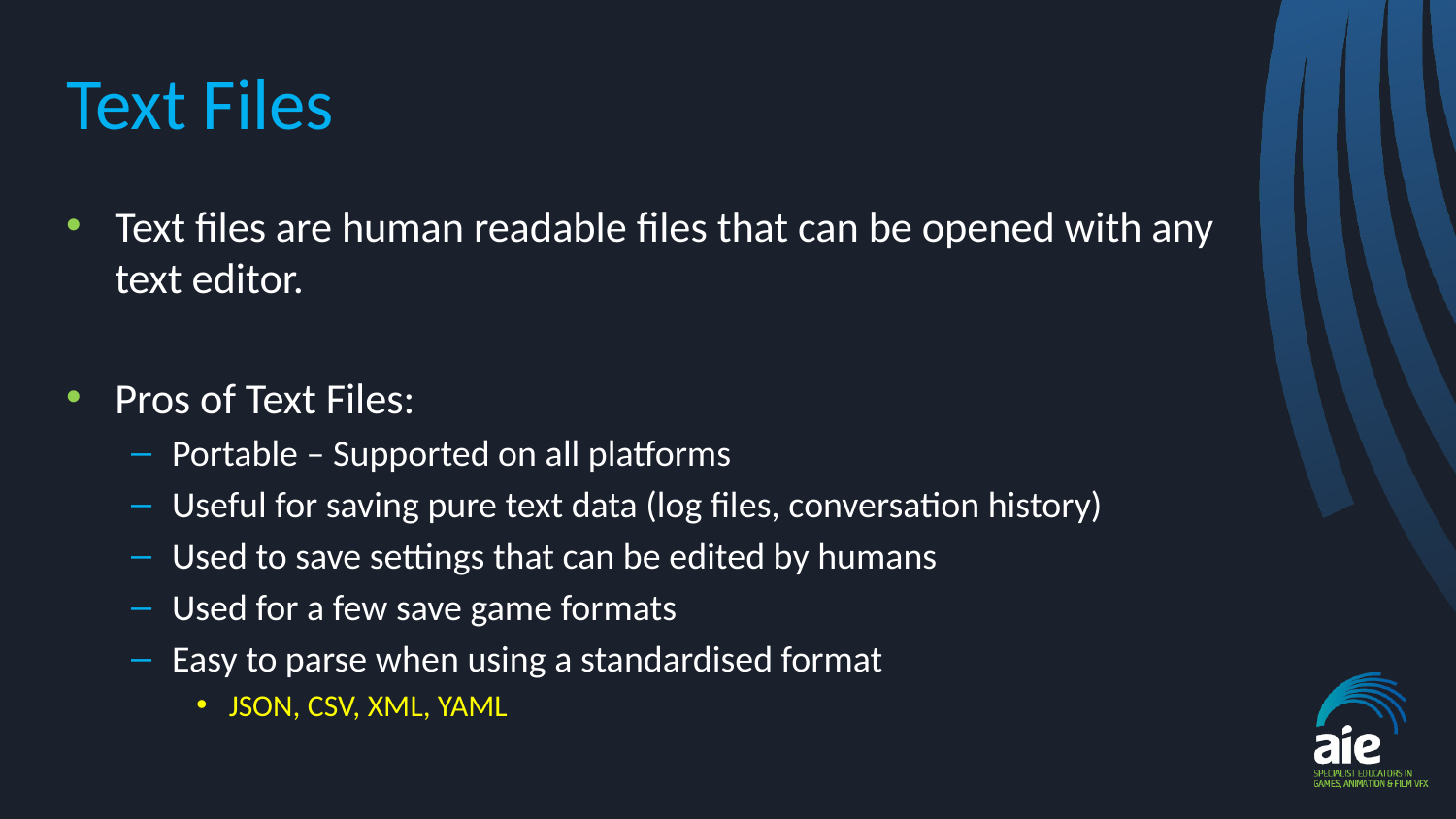

# Text Files
Text files are human readable files that can be opened with any text editor.

Pros of Text Files:
Portable – Supported on all platforms
Useful for saving pure text data (log files, conversation history)
Used to save settings that can be edited by humans
Used for a few save game formats
Easy to parse when using a standardised format
JSON, CSV, XML, YAML